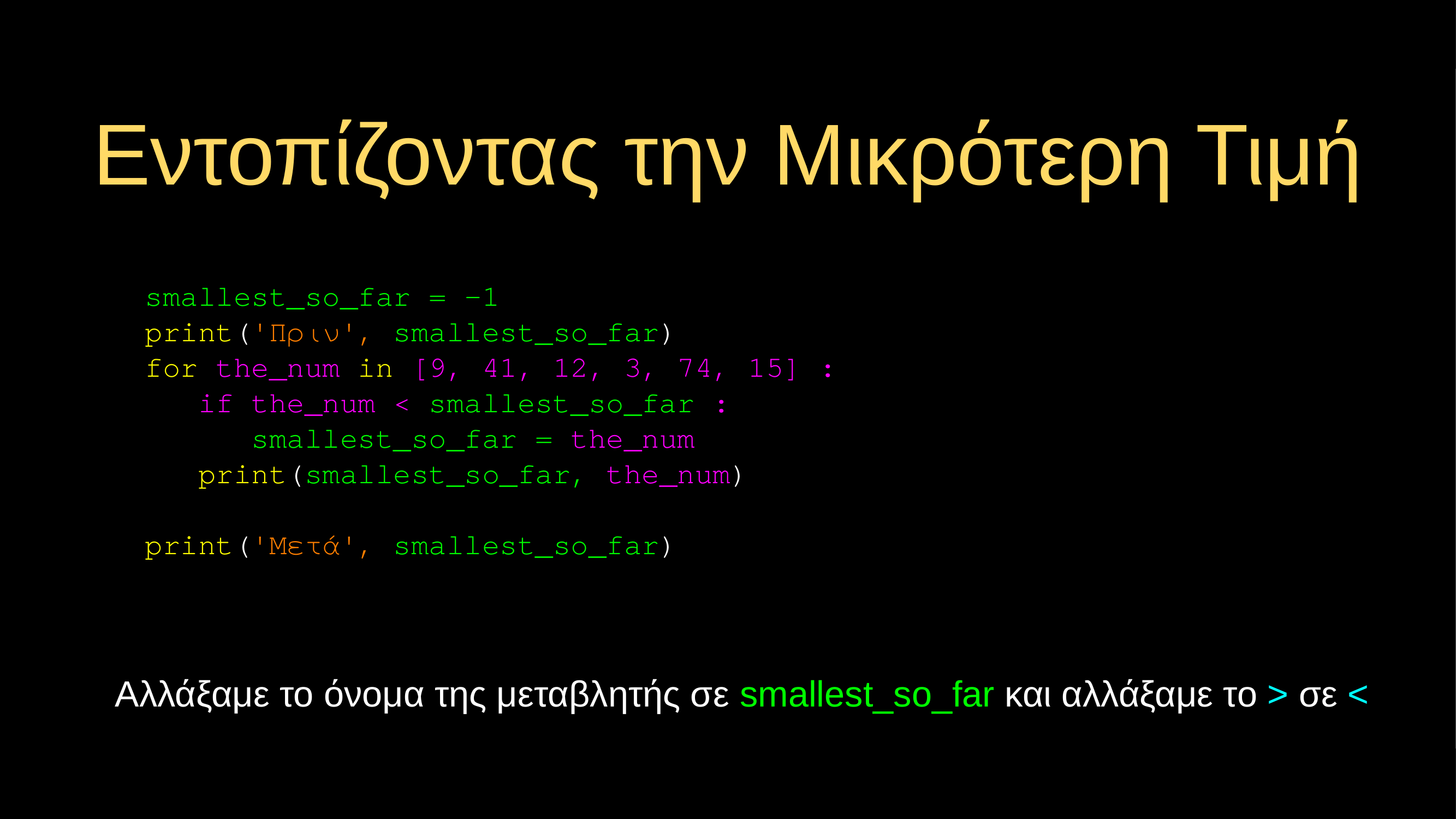

# Εντοπίζοντας την Μικρότερη Τιμή
smallest_so_far = -1
print('Πριν', smallest_so_far)
for the_num in [9, 41, 12, 3, 74, 15] :
   if the_num < smallest_so_far :
      smallest_so_far = the_num
   print(smallest_so_far, the_num)

print('Μετά', smallest_so_far)
Αλλάξαμε το όνομα της μεταβλητής σε smallest_so_far και αλλάξαμε το > σε <